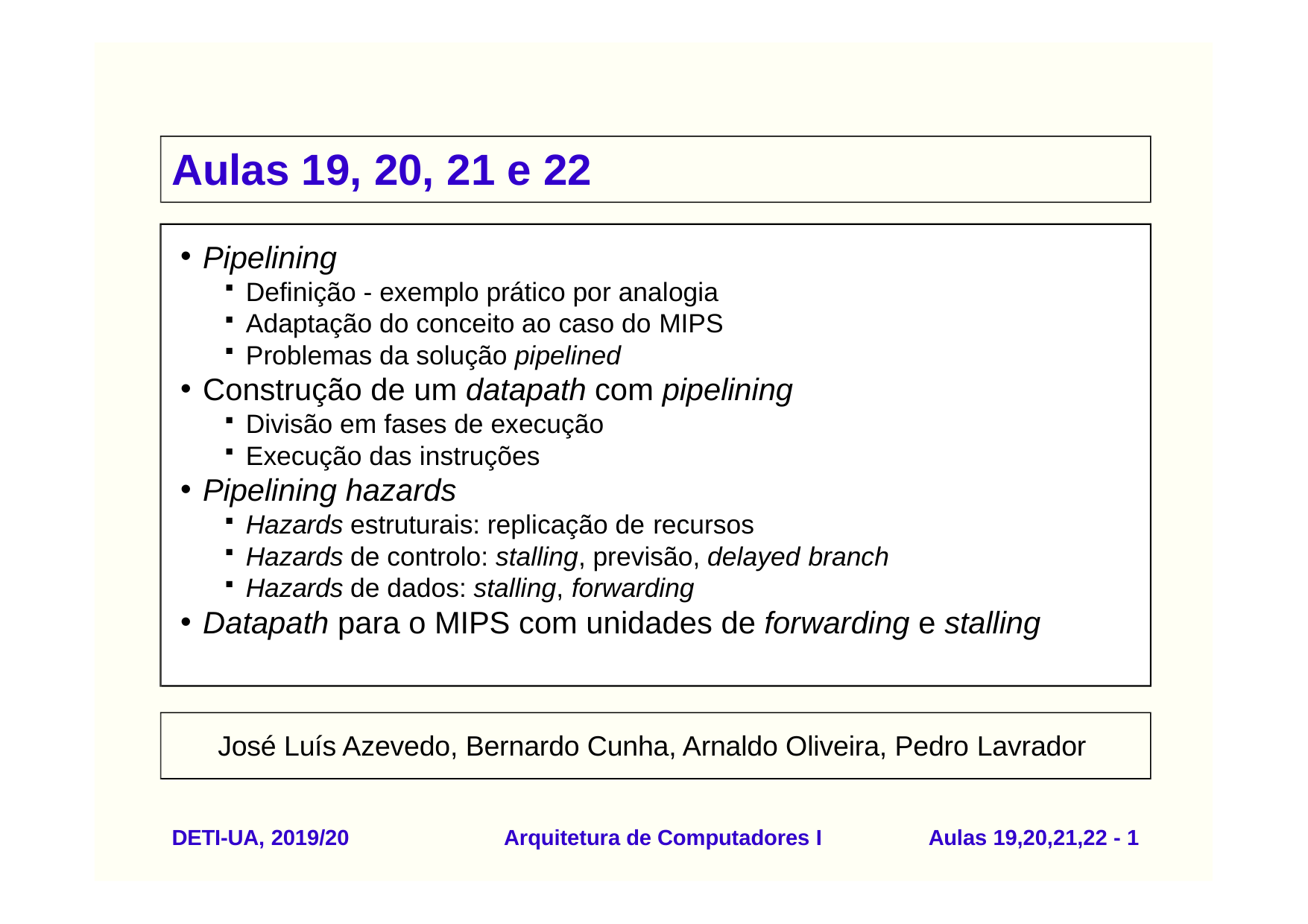

# Aulas 19, 20, 21 e 22

Pipelining
Definição - exemplo prático por analogia
Adaptação do conceito ao caso do MIPS
Problemas da solução pipelined
Construção de um datapath com pipelining
Divisão em fases de execução
Execução das instruções
Pipelining hazards
Hazards estruturais: replicação de recursos
Hazards de controlo: stalling, previsão, delayed branch
Hazards de dados: stalling, forwarding
Datapath para o MIPS com unidades de forwarding e stalling

José Luís Azevedo, Bernardo Cunha, Arnaldo Oliveira, Pedro Lavrador
DETI-UA, 2019/20
Arquitetura de Computadores I
Aulas 19,20,21,22 - 1